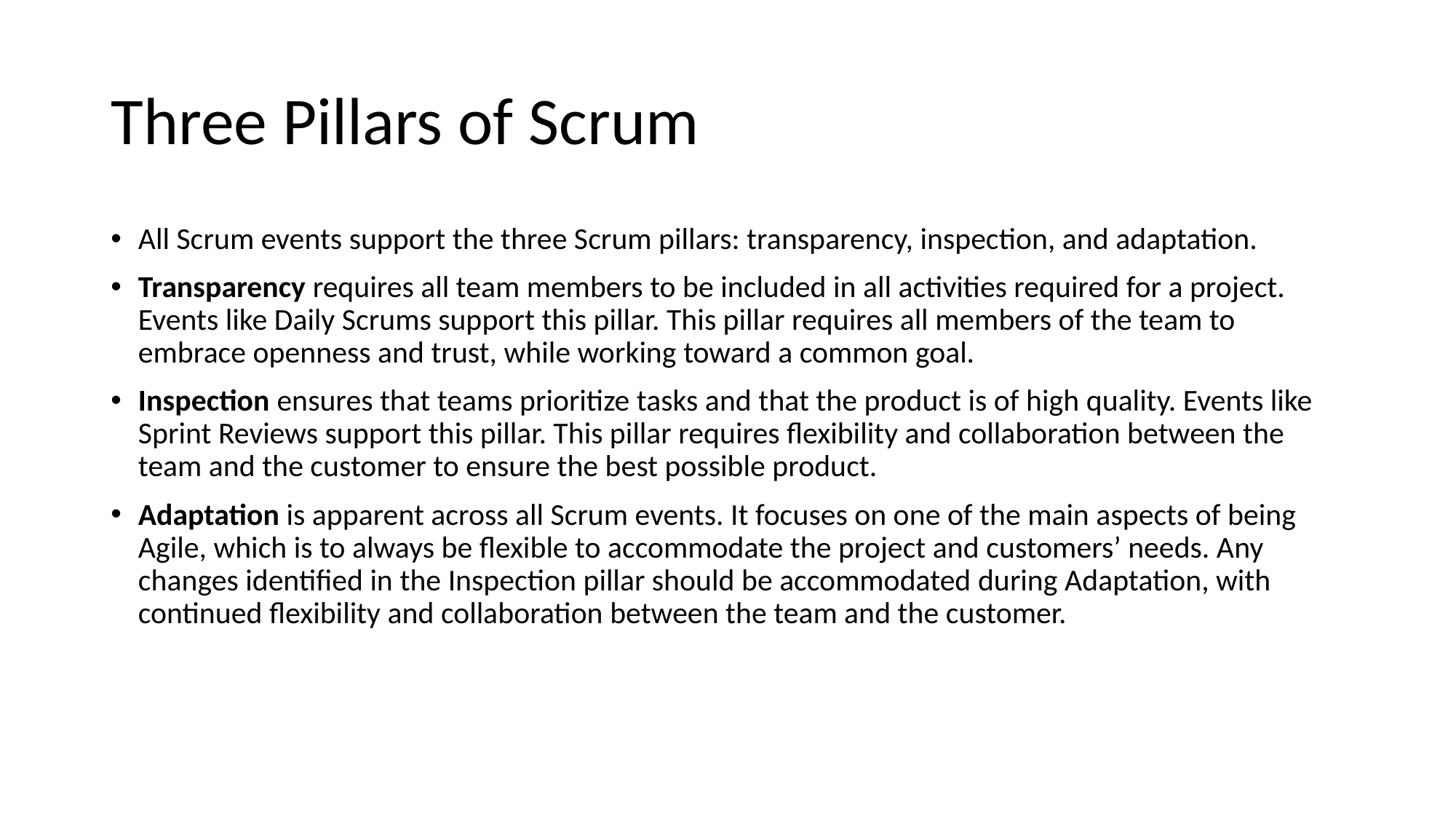

# Three Pillars of Scrum
All Scrum events support the three Scrum pillars: transparency, inspection, and adaptation.
Transparency requires all team members to be included in all activities required for a project. Events like Daily Scrums support this pillar. This pillar requires all members of the team to embrace openness and trust, while working toward a common goal.
Inspection ensures that teams prioritize tasks and that the product is of high quality. Events like Sprint Reviews support this pillar. This pillar requires flexibility and collaboration between the team and the customer to ensure the best possible product.
Adaptation is apparent across all Scrum events. It focuses on one of the main aspects of being Agile, which is to always be flexible to accommodate the project and customers’ needs. Any changes identified in the Inspection pillar should be accommodated during Adaptation, with continued flexibility and collaboration between the team and the customer.